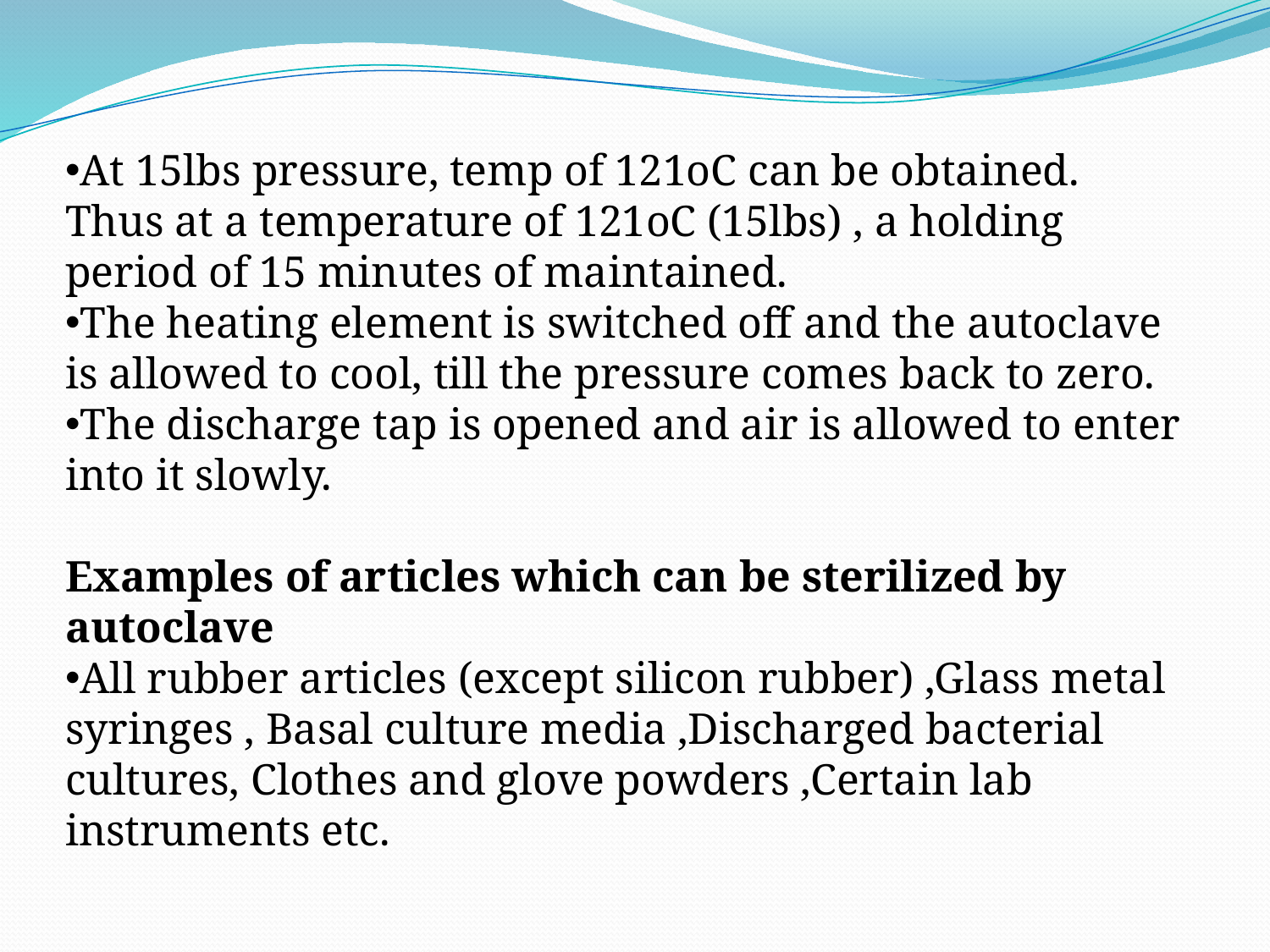

At 15lbs pressure, temp of 121oC can be obtained. Thus at a temperature of 121oC (15lbs) , a holding period of 15 minutes of maintained.
The heating element is switched off and the autoclave is allowed to cool, till the pressure comes back to zero.
The discharge tap is opened and air is allowed to enter into it slowly.

Examples of articles which can be sterilized by autoclave
All rubber articles (except silicon rubber) ,Glass metal syringes , Basal culture media ,Discharged bacterial cultures, Clothes and glove powders ,Certain lab instruments etc.